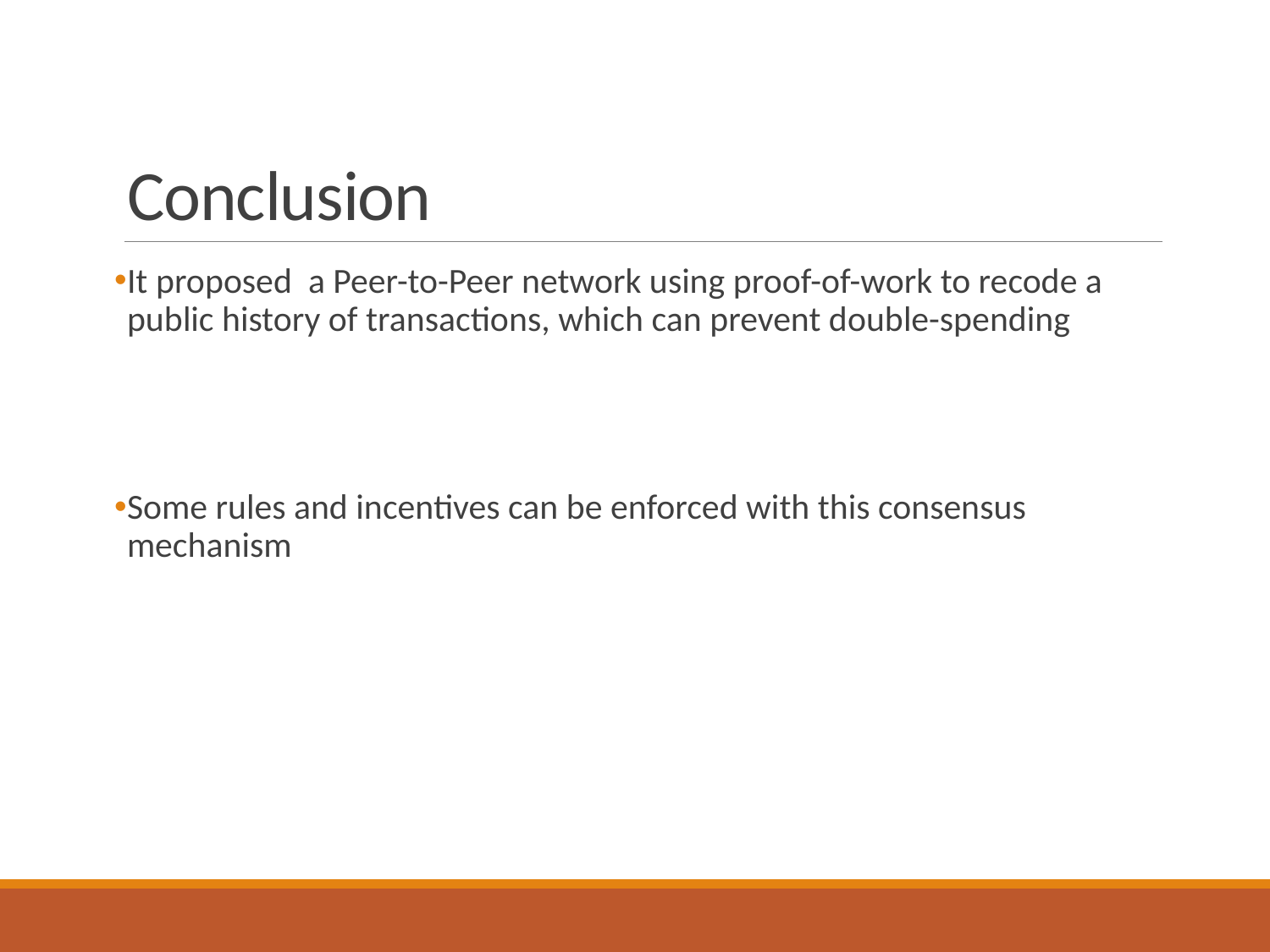

# Conclusion
It proposed  a Peer-to-Peer network using proof-of-work to recode a public history of transactions, which can prevent double-spending

Some rules and incentives can be enforced with this consensus mechanism